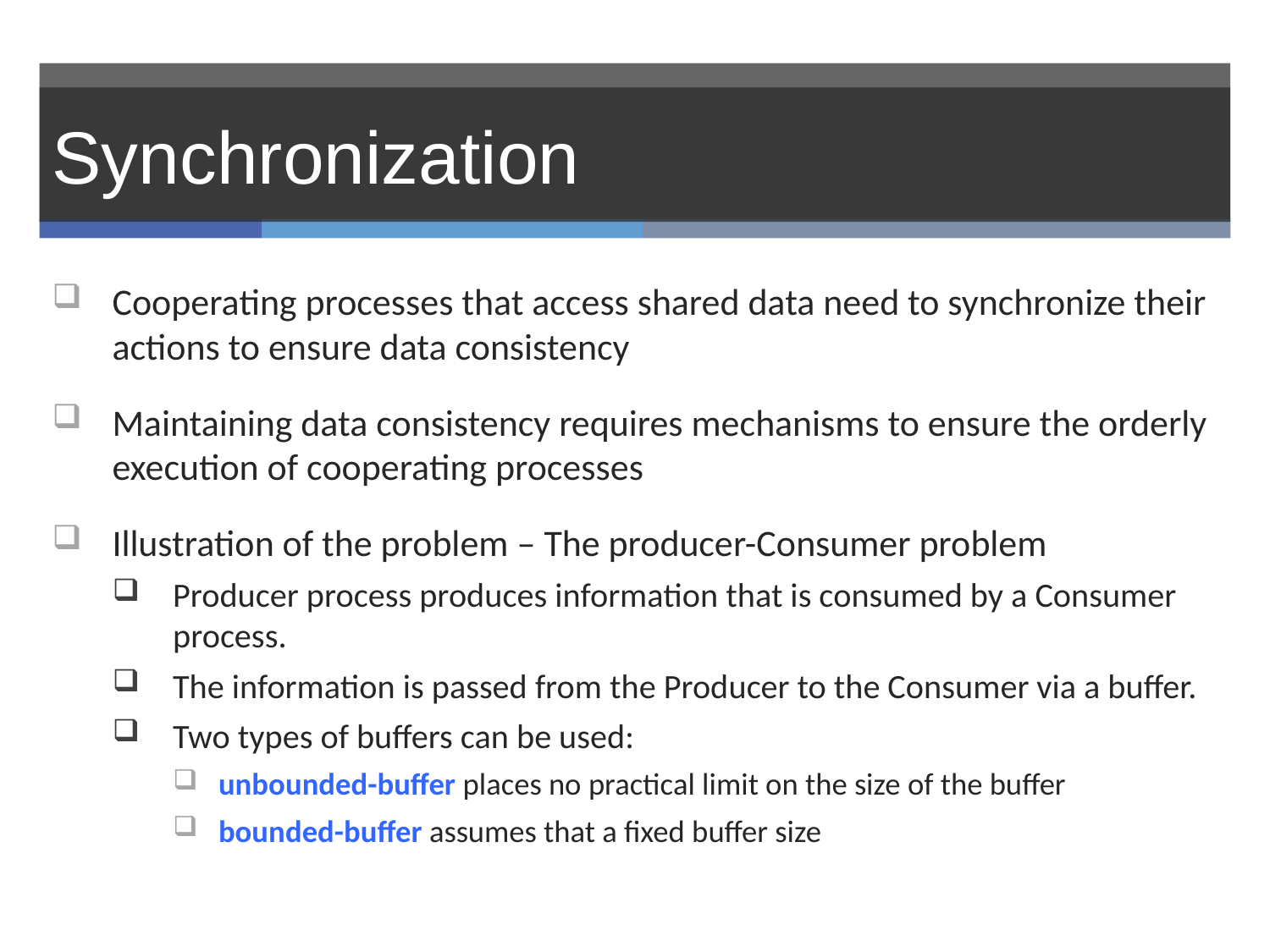

# Synchronization
Cooperating processes that access shared data need to synchronize their actions to ensure data consistency
Maintaining data consistency requires mechanisms to ensure the orderly execution of cooperating processes
Illustration of the problem – The producer-Consumer problem
Producer process produces information that is consumed by a Consumer process.
The information is passed from the Producer to the Consumer via a buffer.
Two types of buffers can be used:
unbounded-buffer places no practical limit on the size of the buffer
bounded-buffer assumes that a fixed buffer size